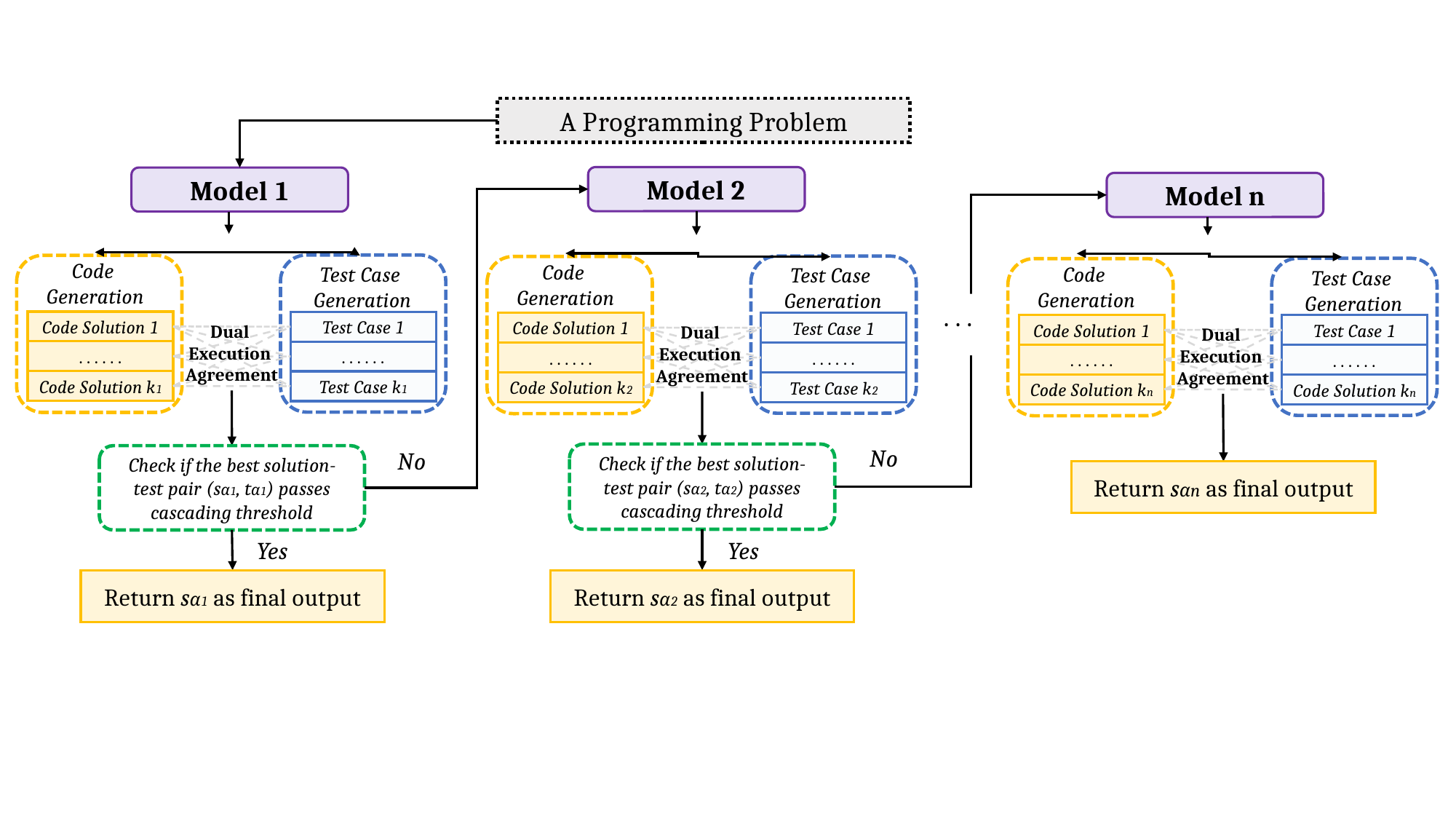

A Programming Problem
Model 2
Model 1
Model n
Code
Generation

Code Solution 1
. . . . . .
Code Solution k1

Test Case
 Generation
Test Case 1
. . . . . .
Test Case k1
Dual
Execution
Agreement
Code
Generation

Code Solution 1
. . . . . .
Code Solution k2

Test Case
 Generation
Test Case 1
. . . . . .
Test Case k2
Dual
Execution
Agreement
Code
Generation

Code Solution 1
. . . . . .
Code Solution kn

Test Case
 Generation
Test Case 1
. . . . . .
Code Solution kn
Dual
Execution
Agreement
. . .

No
No

Check if the best solution-test pair (sα2, tα2) passes cascading threshold

Check if the best solution-test pair (sα1, tα1) passes cascading threshold

Return sαn as final output
Yes
Yes
Return sα2 as final output
Return sα1 as final output